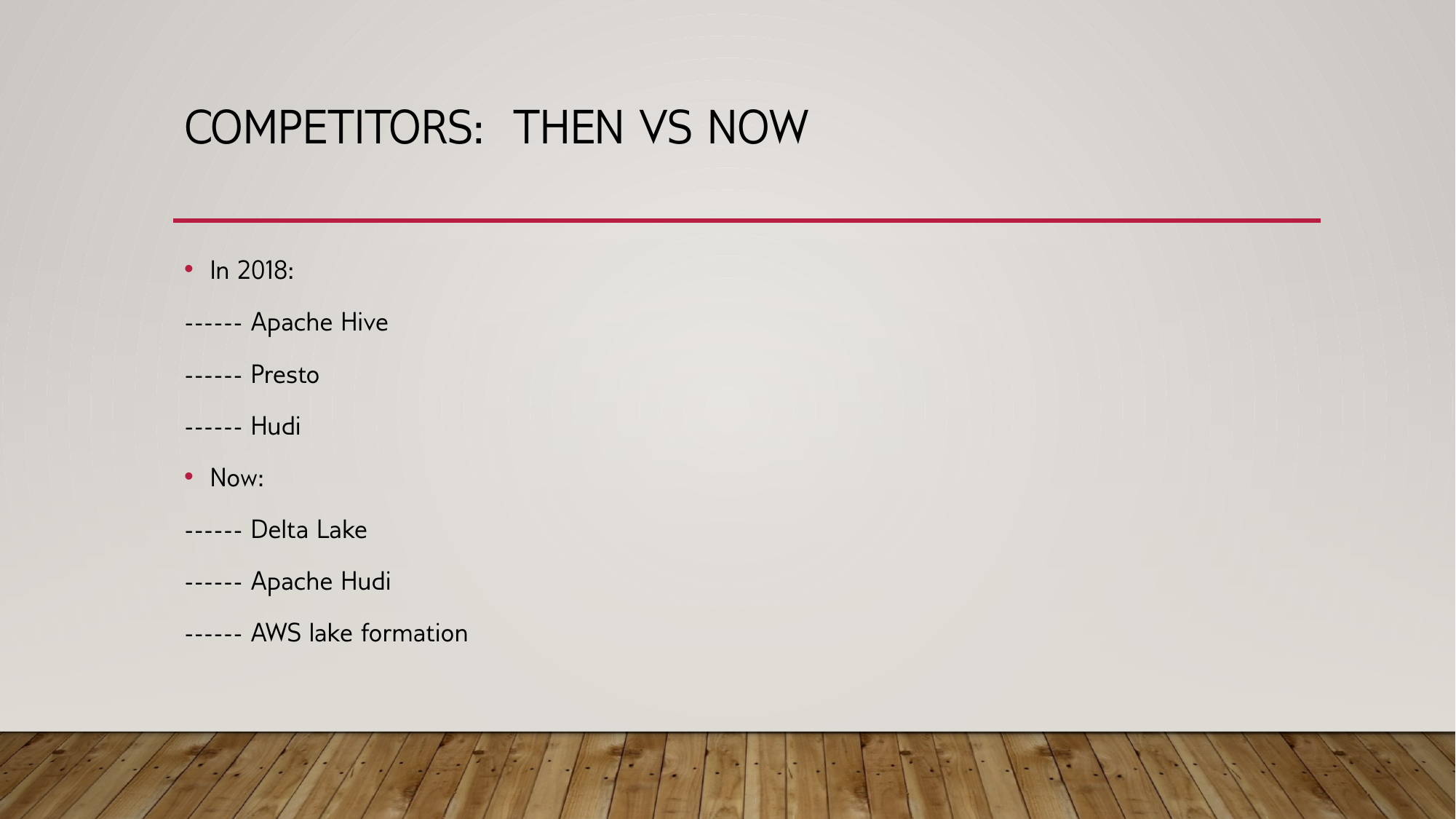

# Competitors:  Then vs Now
In 2018:
------ Apache Hive
------ Presto
------ Hudi
Now:
------ Delta Lake
------ Apache Hudi
------ AWS lake formation